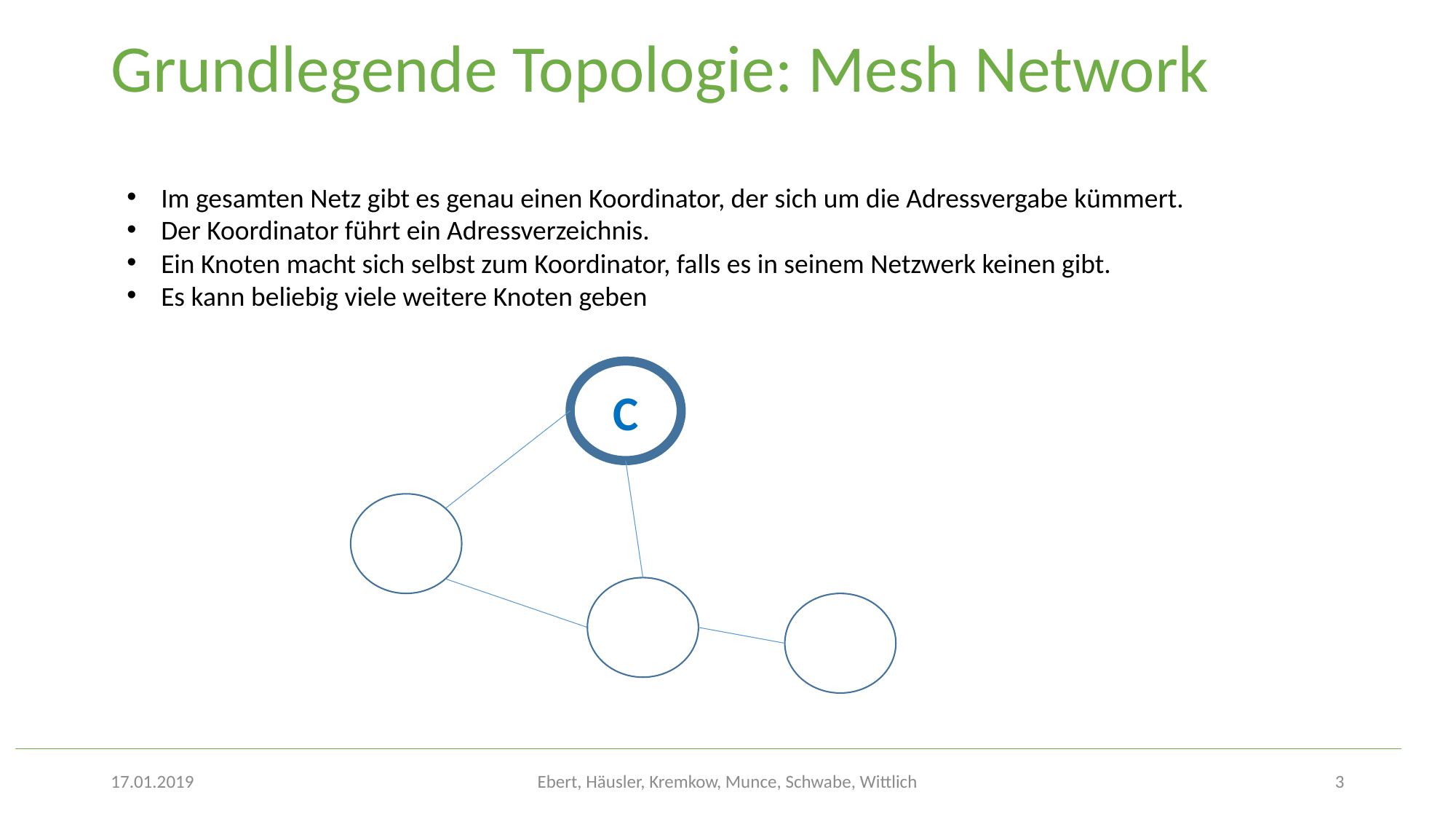

# Grundlegende Topologie: Mesh Network
Im gesamten Netz gibt es genau einen Koordinator, der sich um die Adressvergabe kümmert.
Der Koordinator führt ein Adressverzeichnis.
Ein Knoten macht sich selbst zum Koordinator, falls es in seinem Netzwerk keinen gibt.
Es kann beliebig viele weitere Knoten geben
C

17.01.2019
Ebert, Häusler, Kremkow, Munce, Schwabe, Wittlich
3